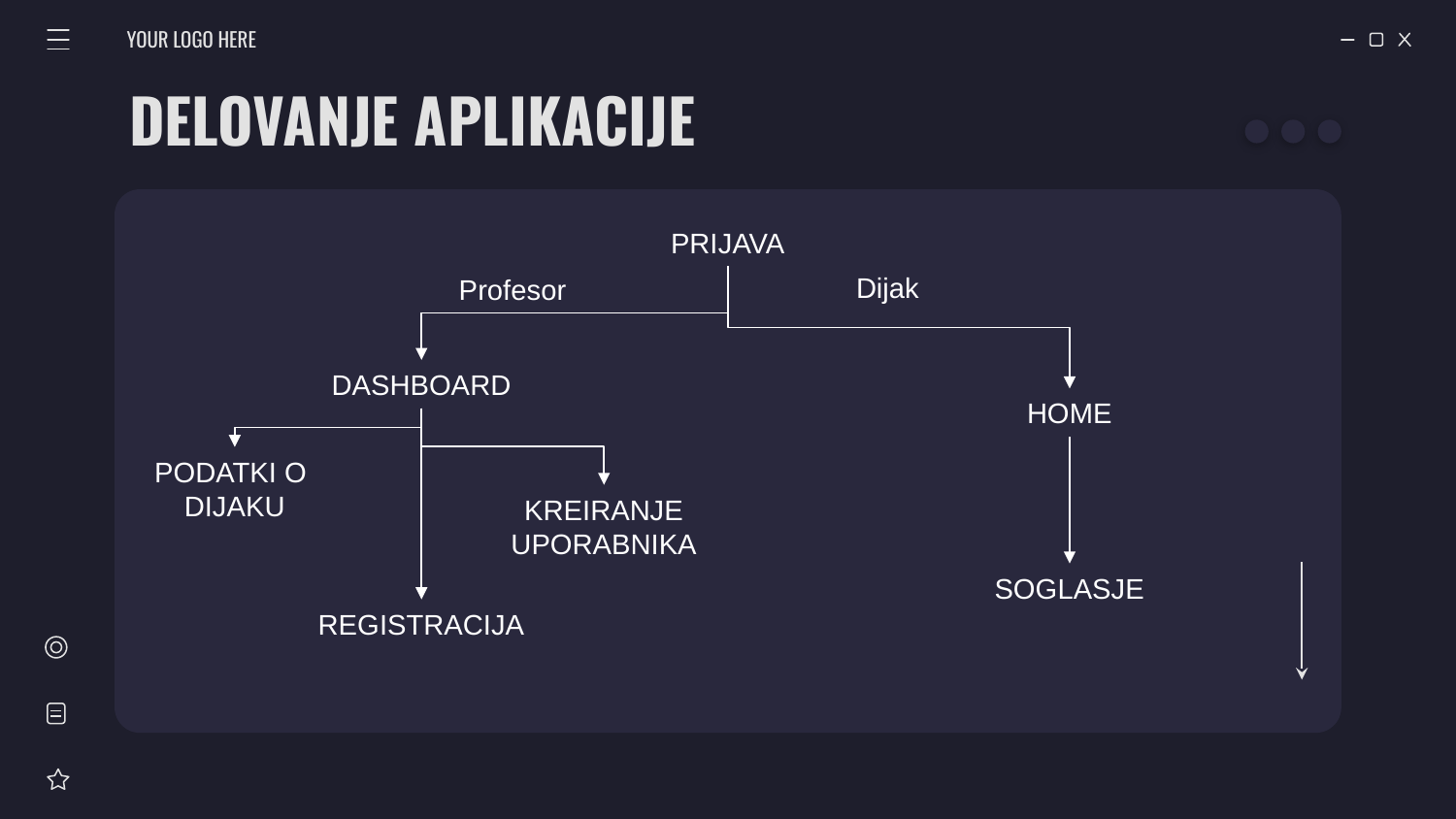

YOUR LOGO HERE

DELOVANJE APLIKACIJE

PRIJAVA
Dijak
Profesor
DASHBOARD
HOME
PODATKI O
DIJAKU
KREIRANJE
UPORABNIKA
SOGLASJE
REGISTRACIJA